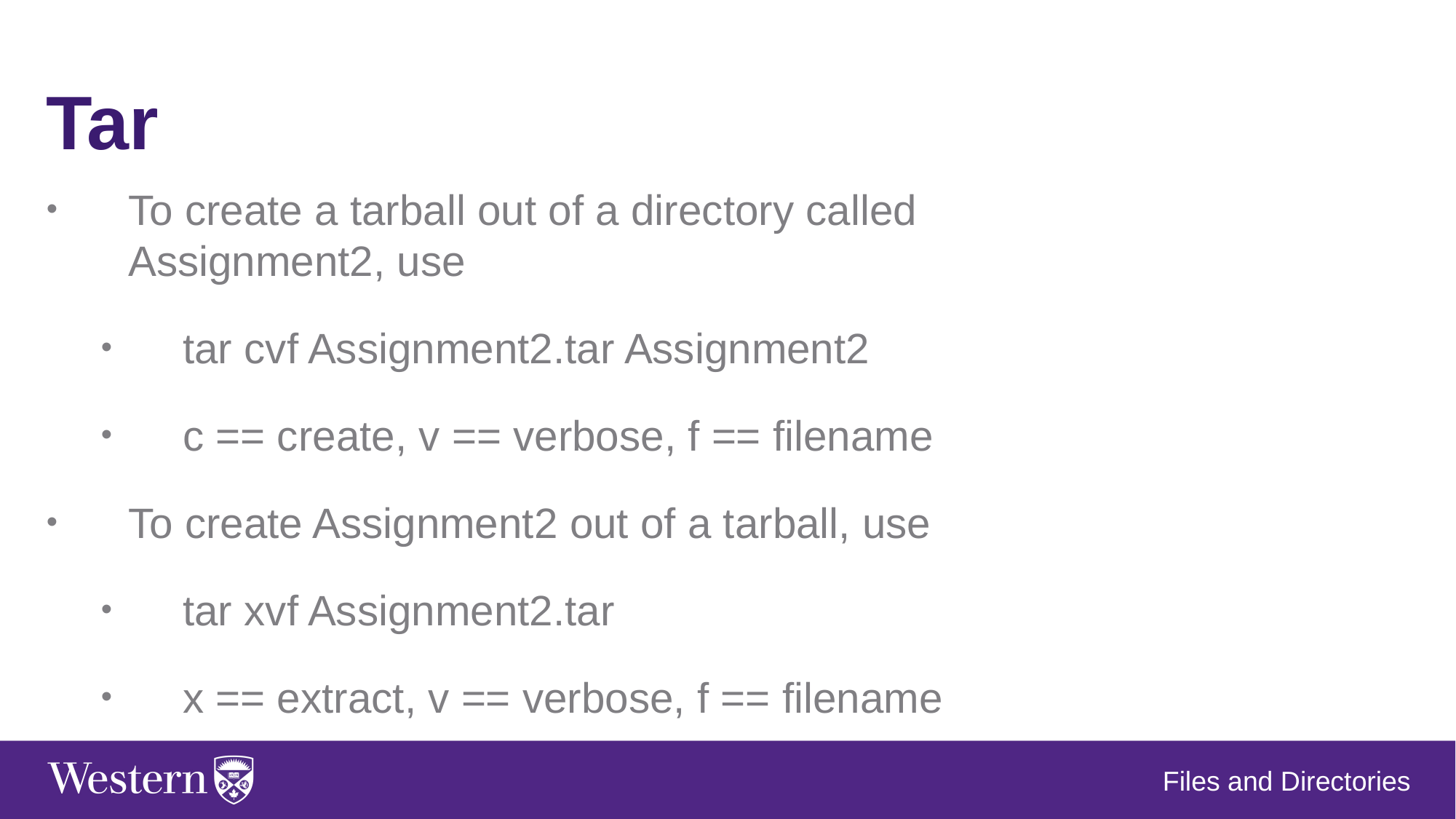

Tar
To create a tarball out of a directory called Assignment2, use
tar cvf Assignment2.tar Assignment2
c == create, v == verbose, f == filename
To create Assignment2 out of a tarball, use
tar xvf Assignment2.tar
x == extract, v == verbose, f == filename
Files and Directories